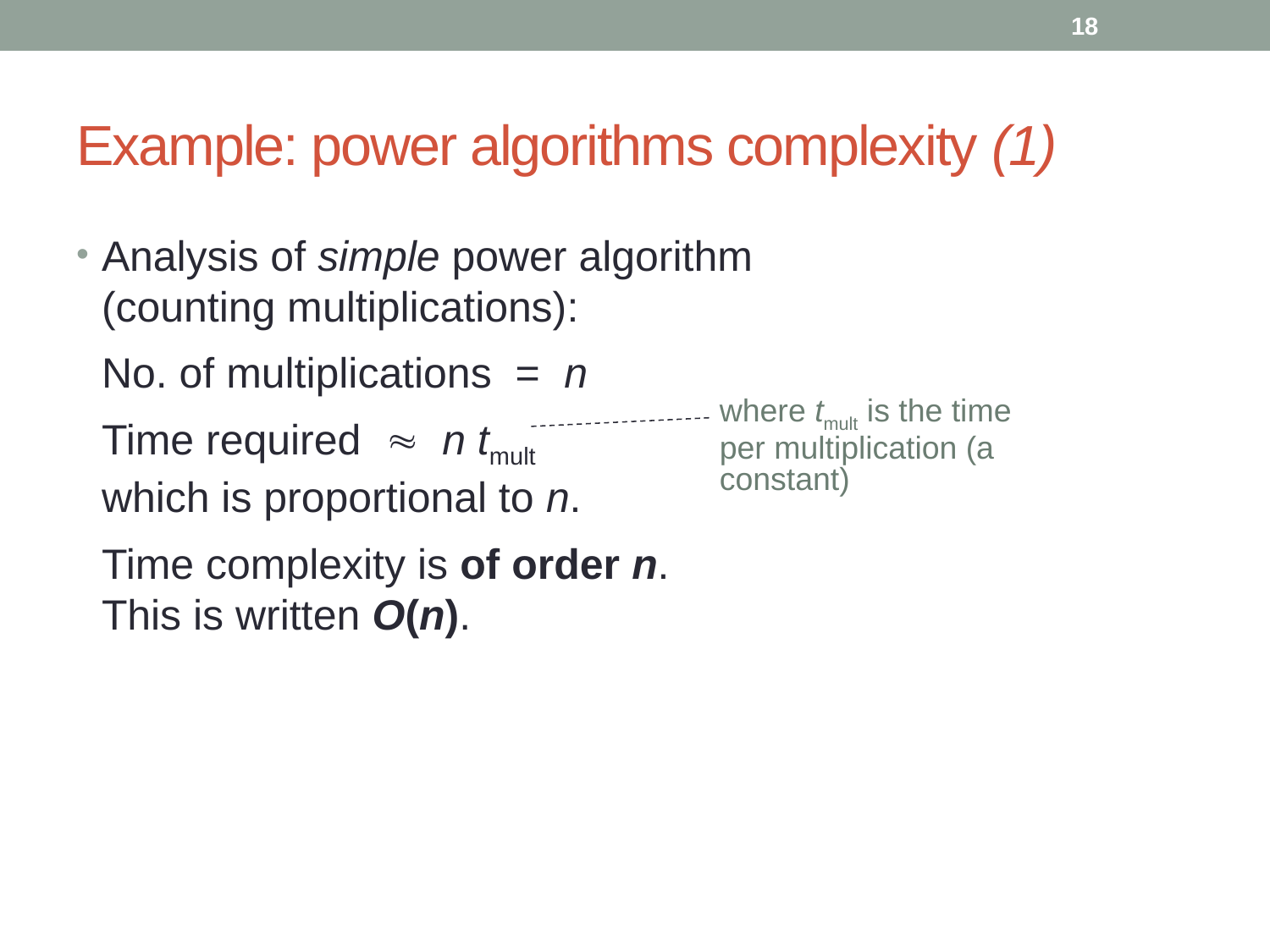

18
# Example: power algorithms complexity (1)
Analysis of simple power algorithm
(counting multiplications):
	No. of multiplications  =  n
	Time required  ≈  n tmult
which is proportional to n.
	Time complexity is of order n.
This is written O(n).
where tmult is the time per multiplication (a constant)